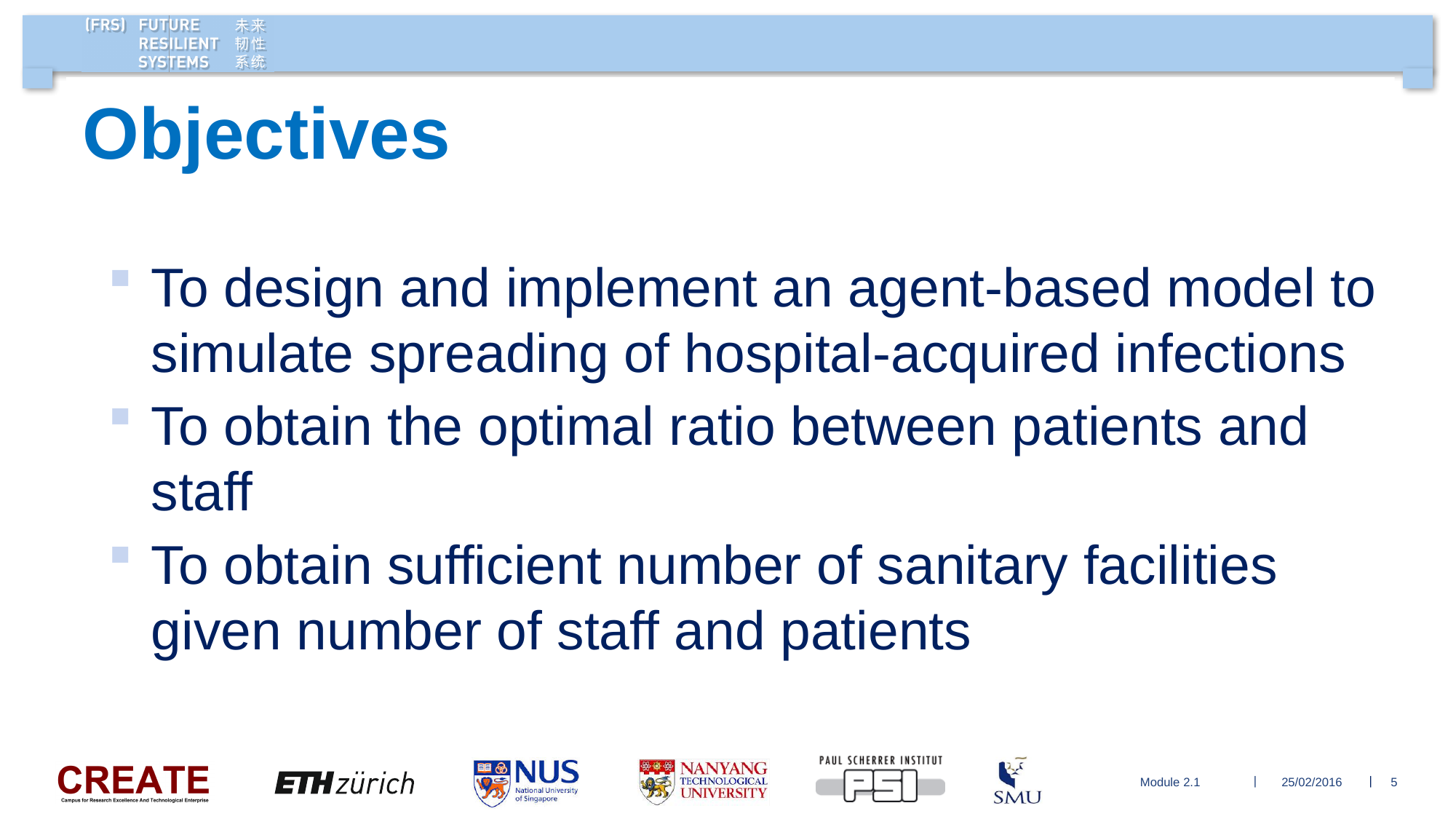

# Objectives
To design and implement an agent-based model to simulate spreading of hospital-acquired infections
To obtain the optimal ratio between patients and staff
To obtain sufficient number of sanitary facilities given number of staff and patients
Module 2.1
25/02/2016
5